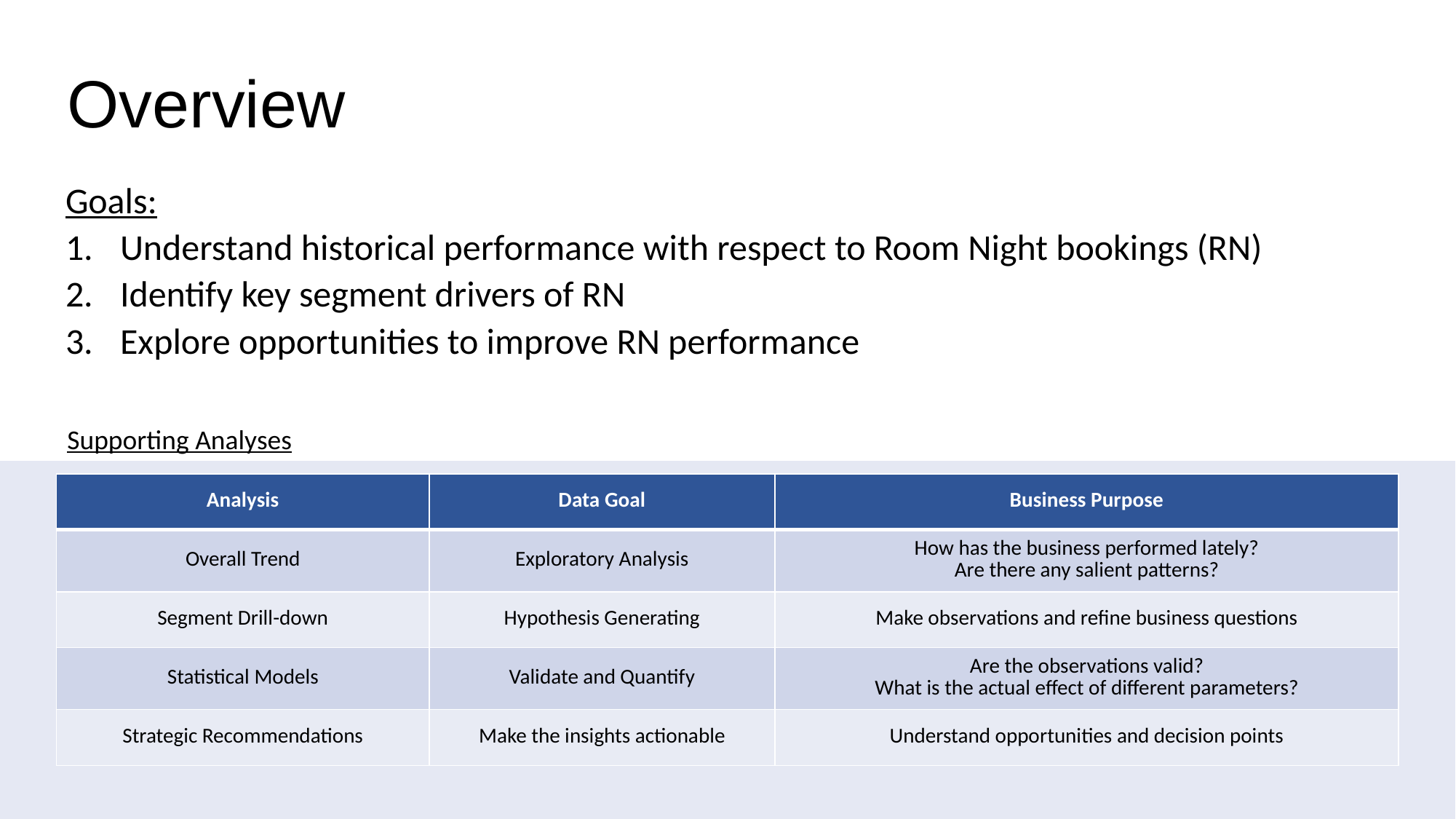

Overview
Goals:
Understand historical performance with respect to Room Night bookings (RN)
Identify key segment drivers of RN
Explore opportunities to improve RN performance

Supporting Analyses

| Analysis | Data Goal | Business Purpose |
| --- | --- | --- |
| Overall Trend | Exploratory Analysis | How has the business performed lately? Are there any salient patterns? |
| Segment Drill-down | Hypothesis Generating | Make observations and refine business questions |
| Statistical Models | Validate and Quantify | Are the observations valid? What is the actual effect of different parameters? |
| Strategic Recommendations | Make the insights actionable | Understand opportunities and decision points |